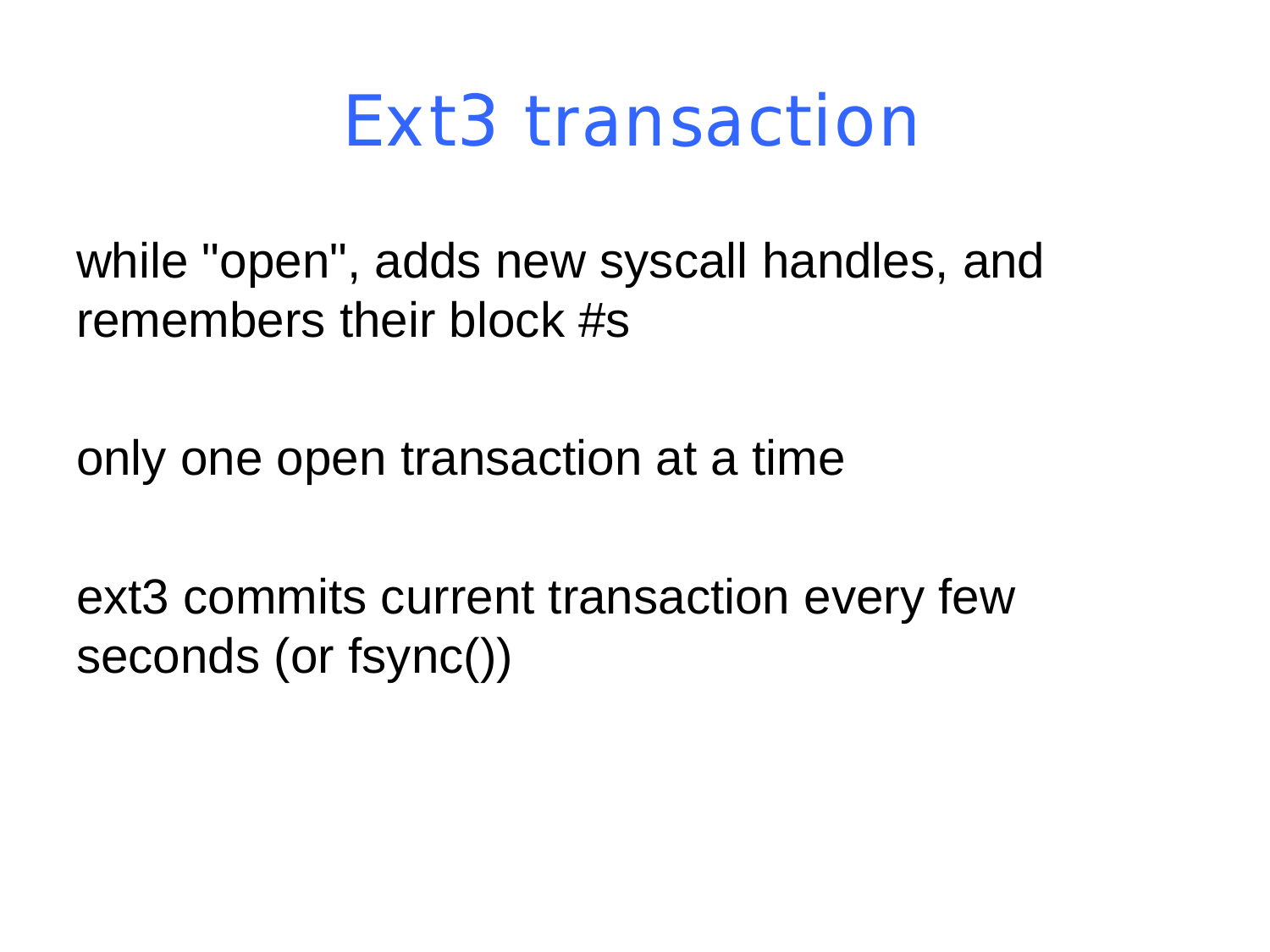

# Ext3 transaction
while "open", adds new syscall handles, and remembers their block #s

only one open transaction at a time

ext3 commits current transaction every few seconds (or fsync())